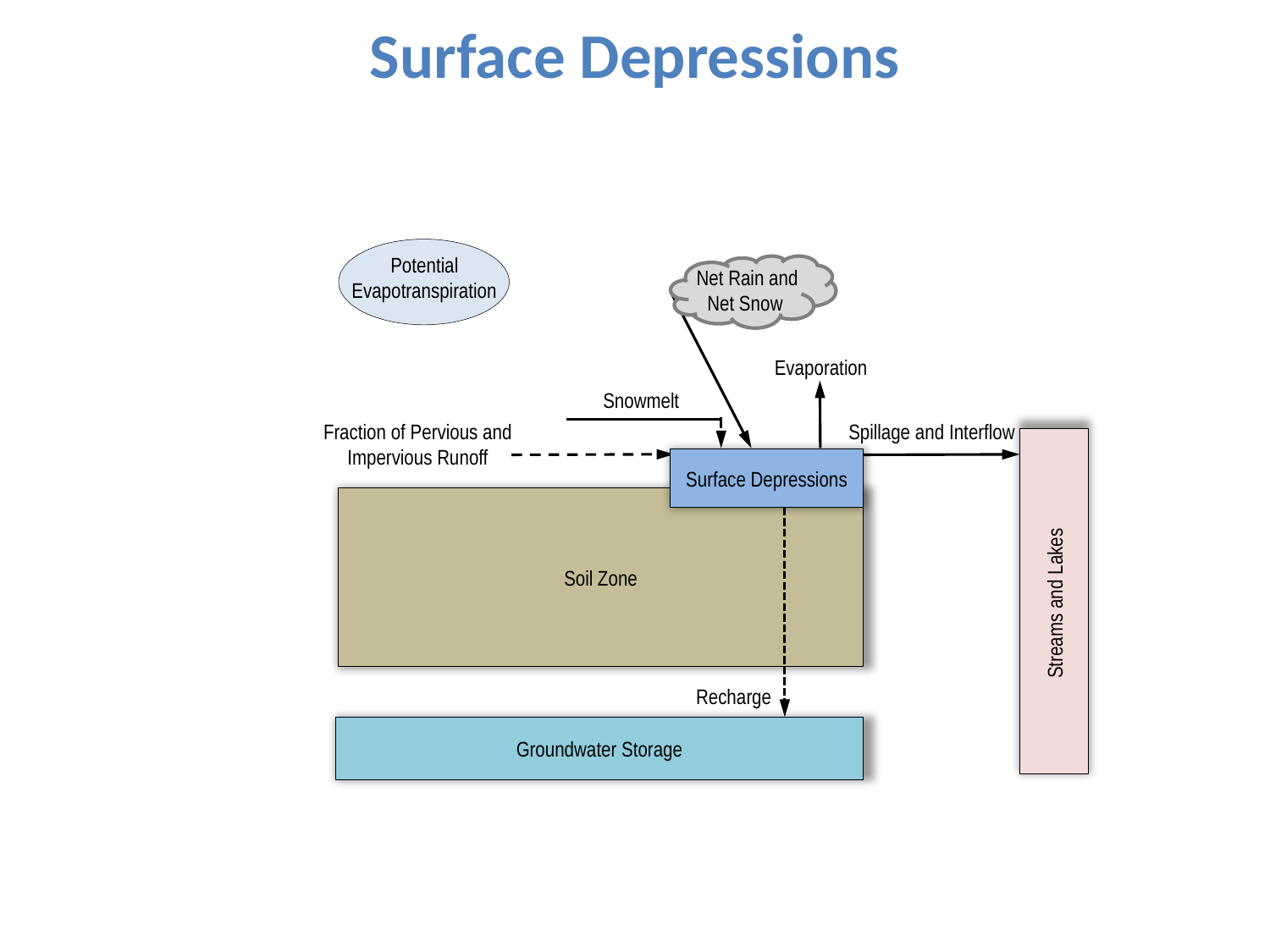

Surface Depressions

Potential
Evapotranspiration
Net Rain and Net Snow
Snowmelt
Fraction of Pervious and Impervious Runoff
Spillage and Interflow
Surface Depressions
Soil Zone
Streams and Lakes
Recharge
Groundwater Storage
Evaporation